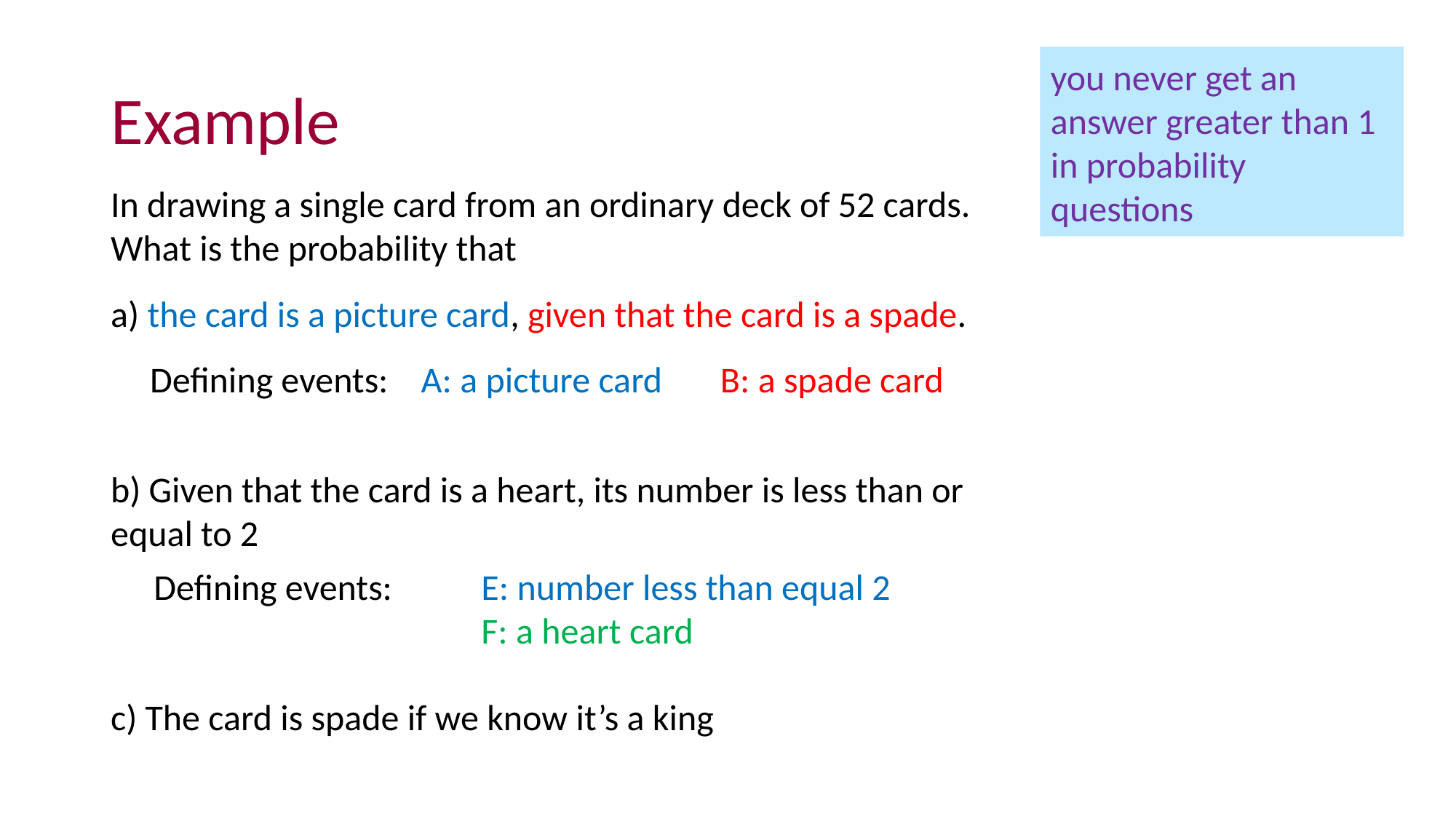

# Example
you never get an answer greater than 1 in probability questions
In drawing a single card from an ordinary deck of 52 cards. What is the probability that
a) the card is a picture card, given that the card is a spade.
Defining events:    A: a picture card	   B: a spade card
b) Given that the card is a heart, its number is less than or equal to 2
Defining events:   	E: number less than equal 2
			F: a heart card
c) The card is spade if we know it’s a king